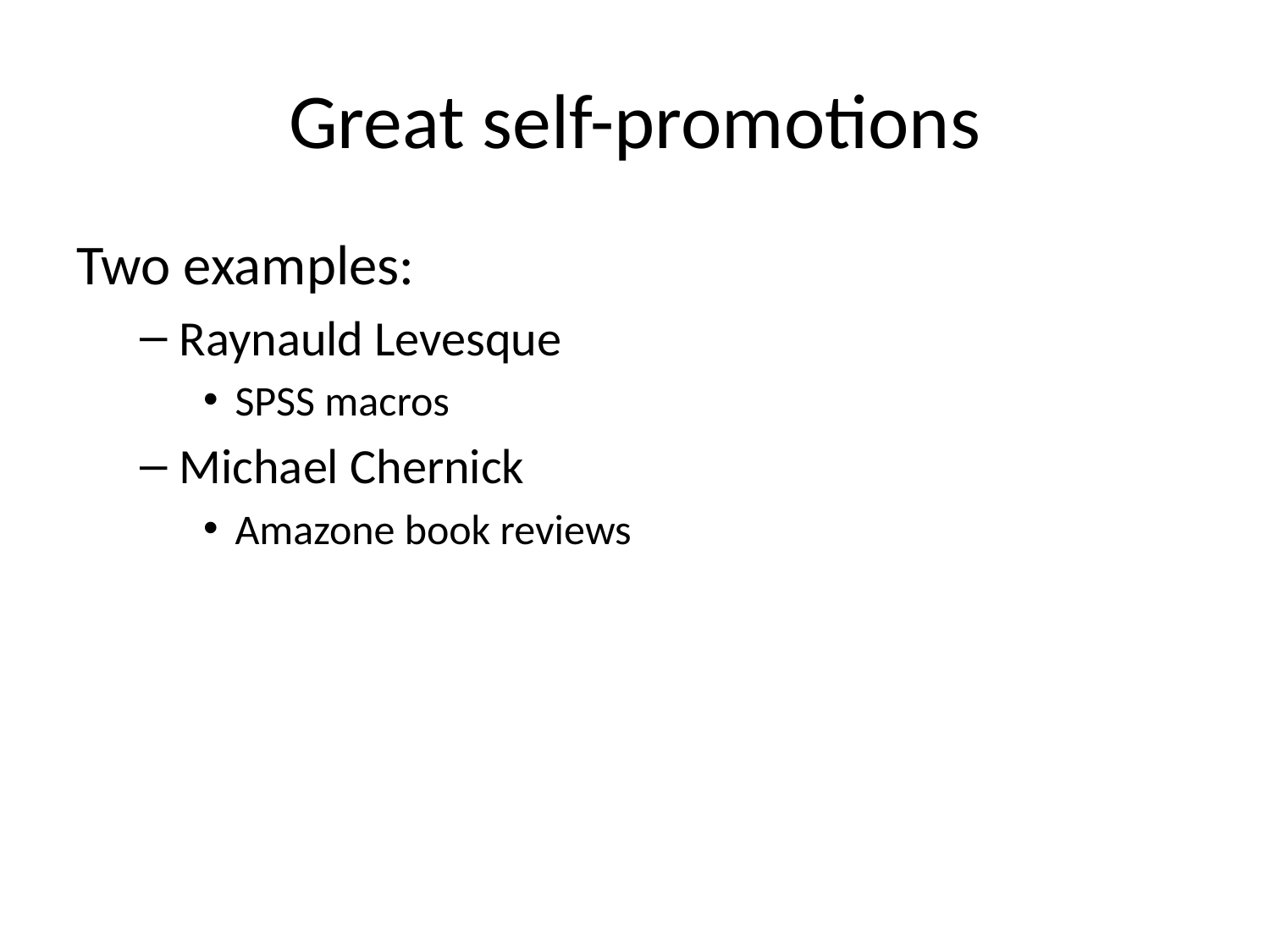

# Great self-promotions
Two examples:
Raynauld Levesque
SPSS macros
Michael Chernick
Amazone book reviews